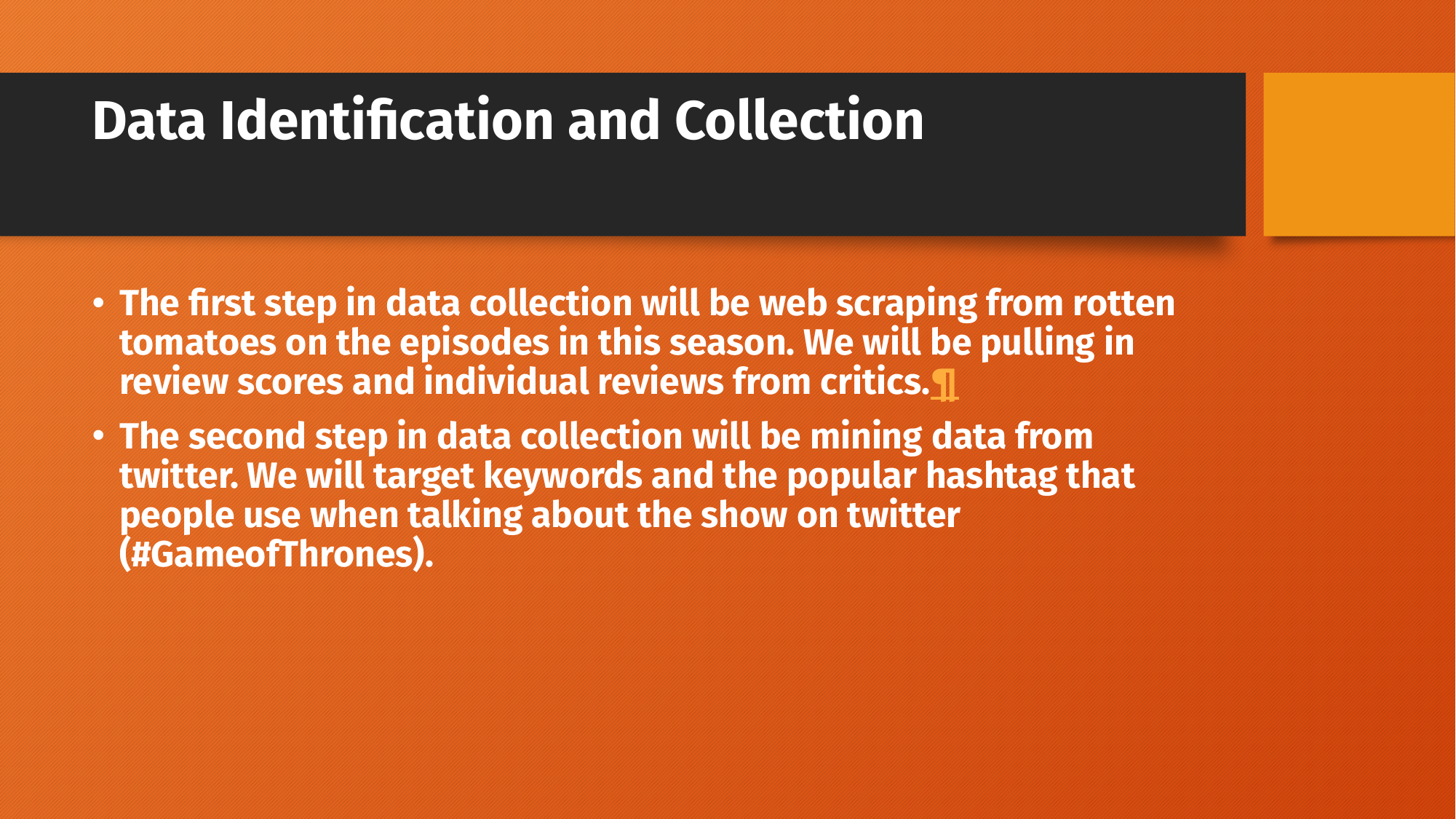

# Data Identification and Collection
The first step in data collection will be web scraping from rotten tomatoes on the episodes in this season. We will be pulling in review scores and individual reviews from critics.¶
The second step in data collection will be mining data from twitter. We will target keywords and the popular hashtag that people use when talking about the show on twitter (#GameofThrones).